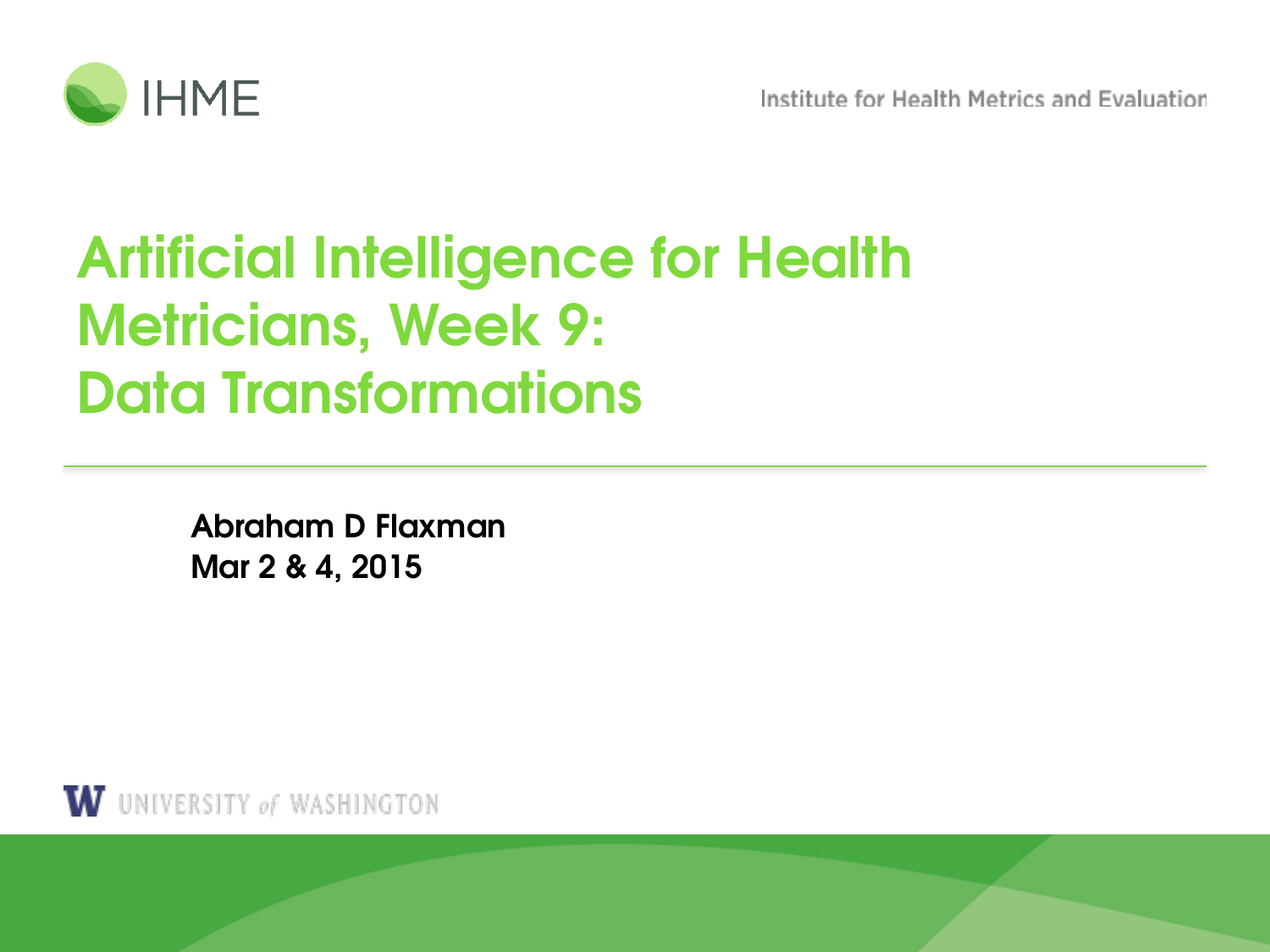

# Artificial Intelligence for Health Metricians, Week 9: Data Transformations
Abraham D Flaxman
Mar 2 & 4, 2015